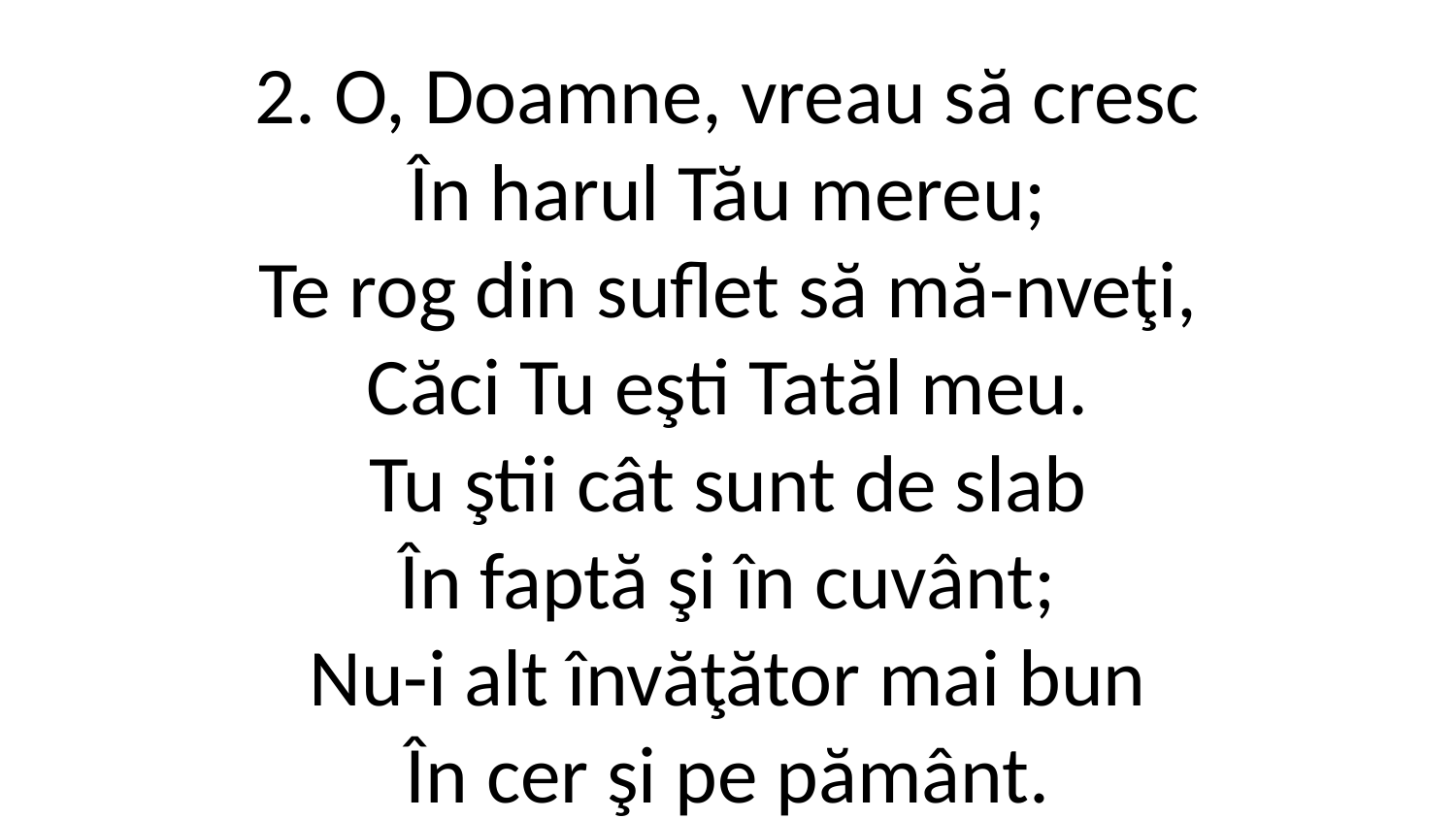

2. O, Doamne, vreau să cresc
În harul Tău mereu;
Te rog din suflet să mă-­nveţi,
Căci Tu eşti Tatăl meu.
Tu ştii cât sunt de slab
În faptă şi în cuvânt;
Nu-­i alt învăţător mai bun
În cer şi pe pământ.